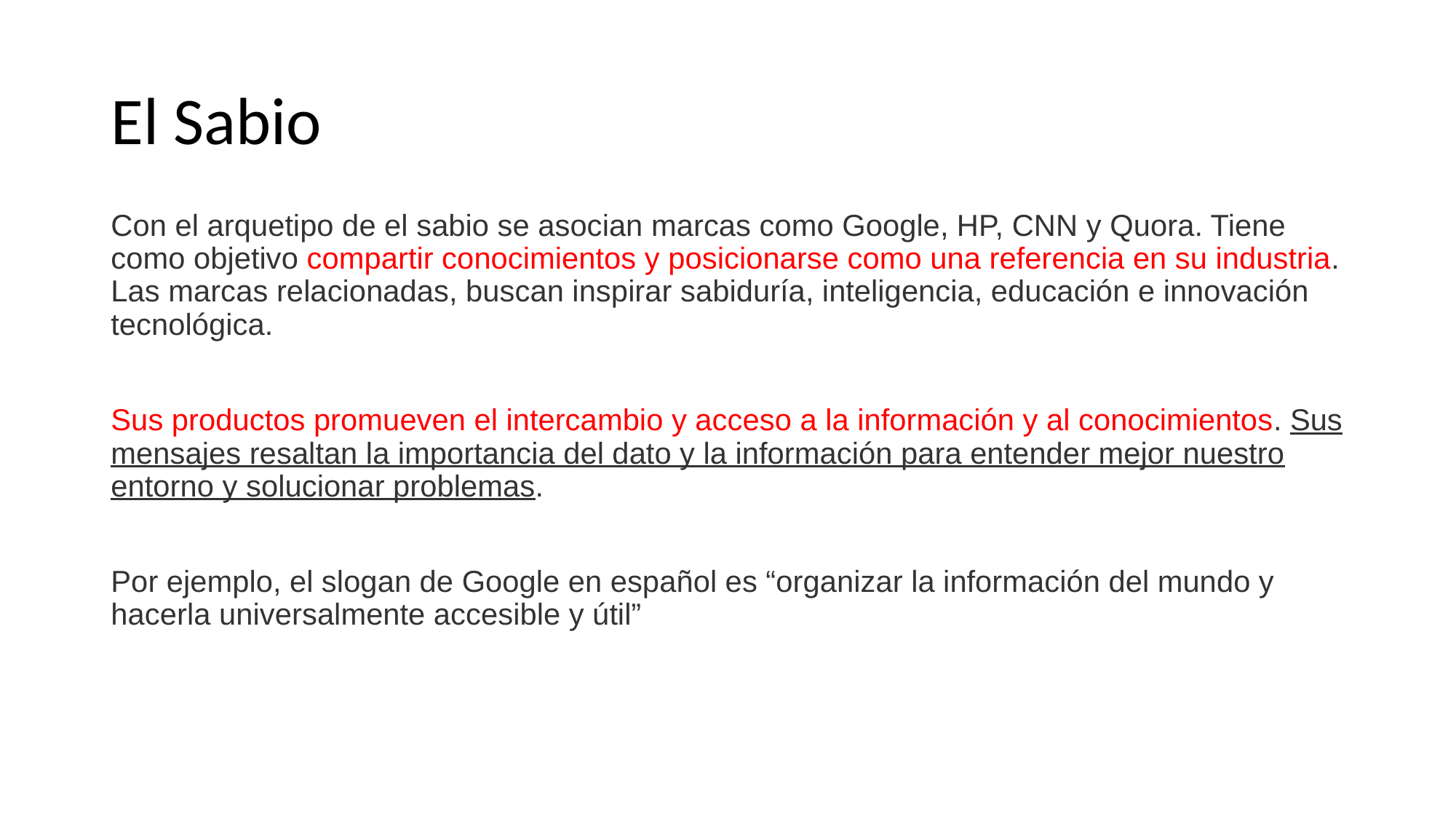

# El Sabio
Con el arquetipo de el sabio se asocian marcas como Google, HP, CNN y Quora. Tiene como objetivo compartir conocimientos y posicionarse como una referencia en su industria. Las marcas relacionadas, buscan inspirar sabiduría, inteligencia, educación e innovación tecnológica.

Sus productos promueven el intercambio y acceso a la información y al conocimientos. Sus mensajes resaltan la importancia del dato y la información para entender mejor nuestro entorno y solucionar problemas.

Por ejemplo, el slogan de Google en español es “organizar la información del mundo y hacerla universalmente accesible y útil”